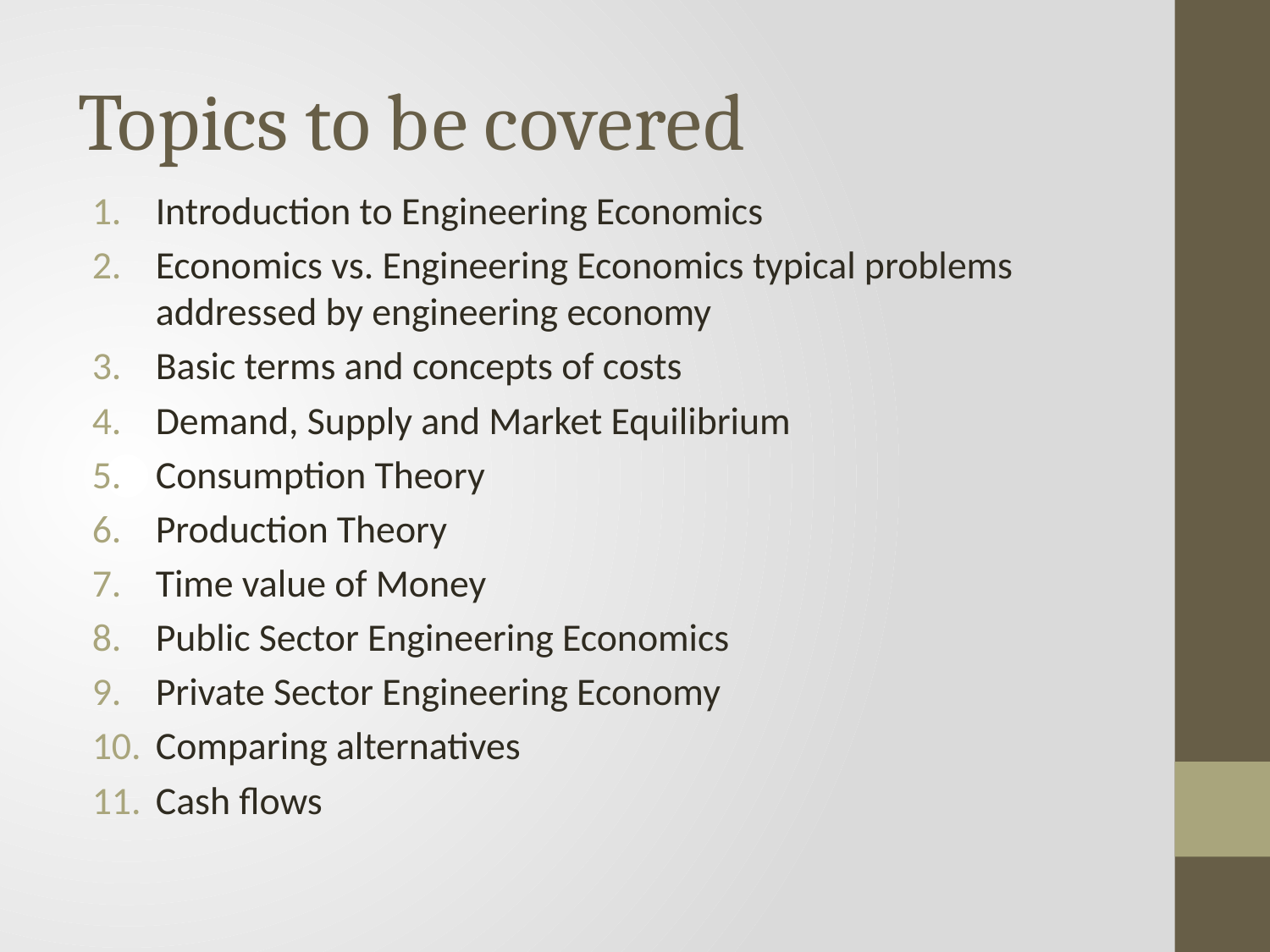

# Topics to be covered
Introduction to Engineering Economics
Economics vs. Engineering Economics typical problems addressed by engineering economy
Basic terms and concepts of costs
Demand, Supply and Market Equilibrium
Consumption Theory
Production Theory
Time value of Money
Public Sector Engineering Economics
Private Sector Engineering Economy
Comparing alternatives
Cash flows